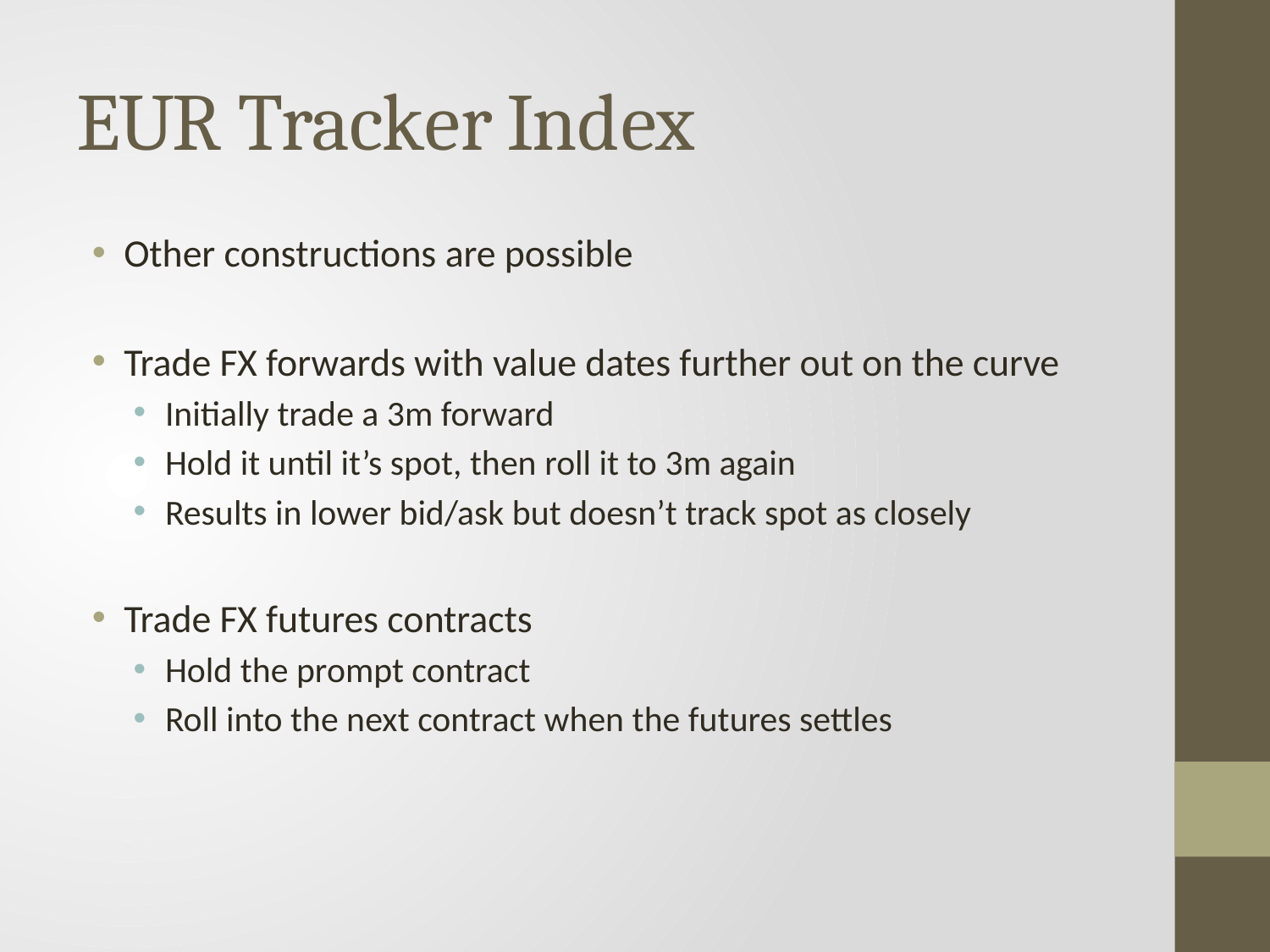

# EUR Tracker Index
Other constructions are possible

Trade FX forwards with value dates further out on the curve
Initially trade a 3m forward
Hold it until it’s spot, then roll it to 3m again
Results in lower bid/ask but doesn’t track spot as closely

Trade FX futures contracts
Hold the prompt contract
Roll into the next contract when the futures settles